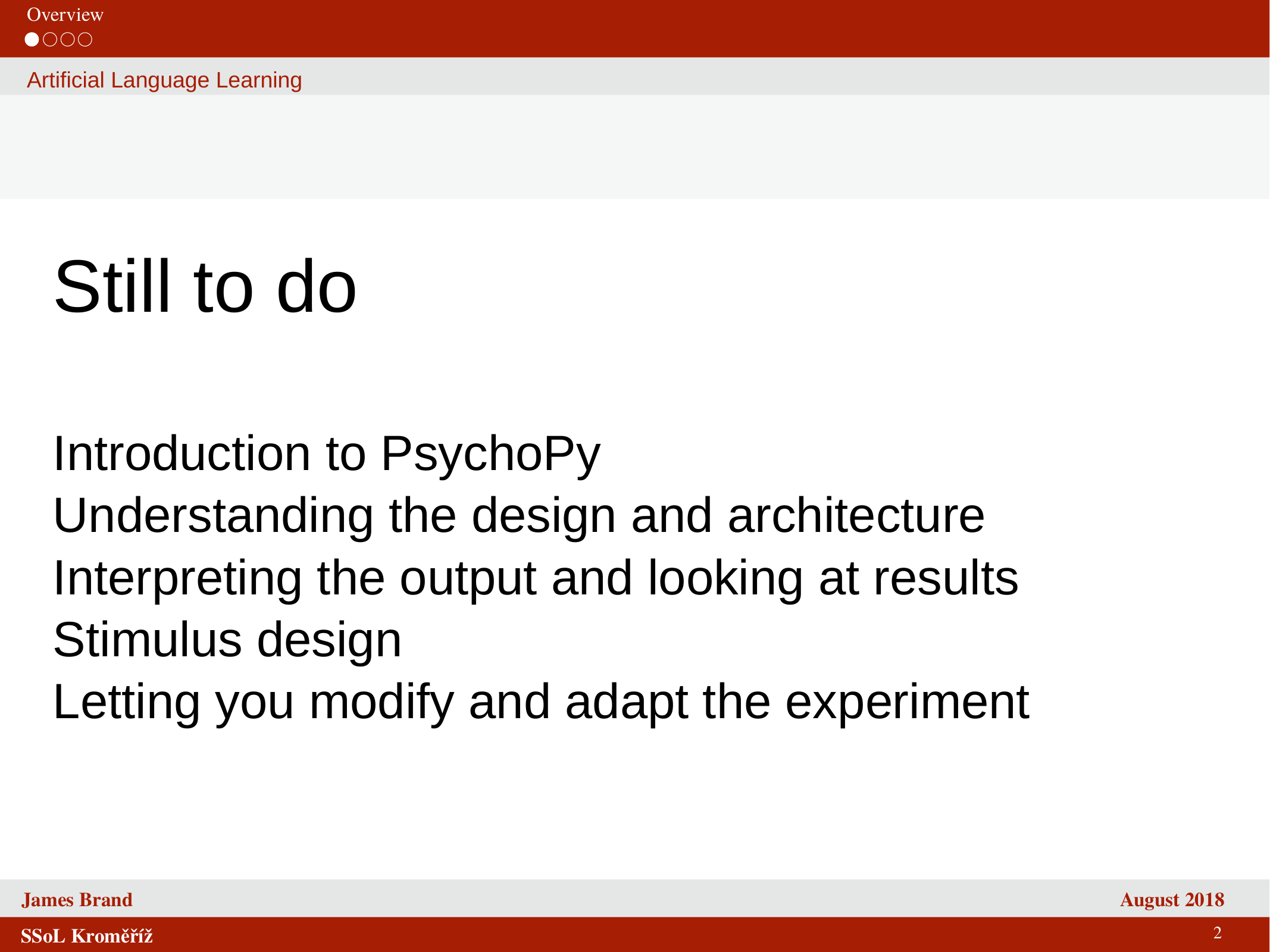

Overview

Artificial Language Learning
Still to do

Introduction to PsychoPy
Understanding the design and architecture
Interpreting the output and looking at results
Stimulus design
Letting you modify and adapt the experiment

2